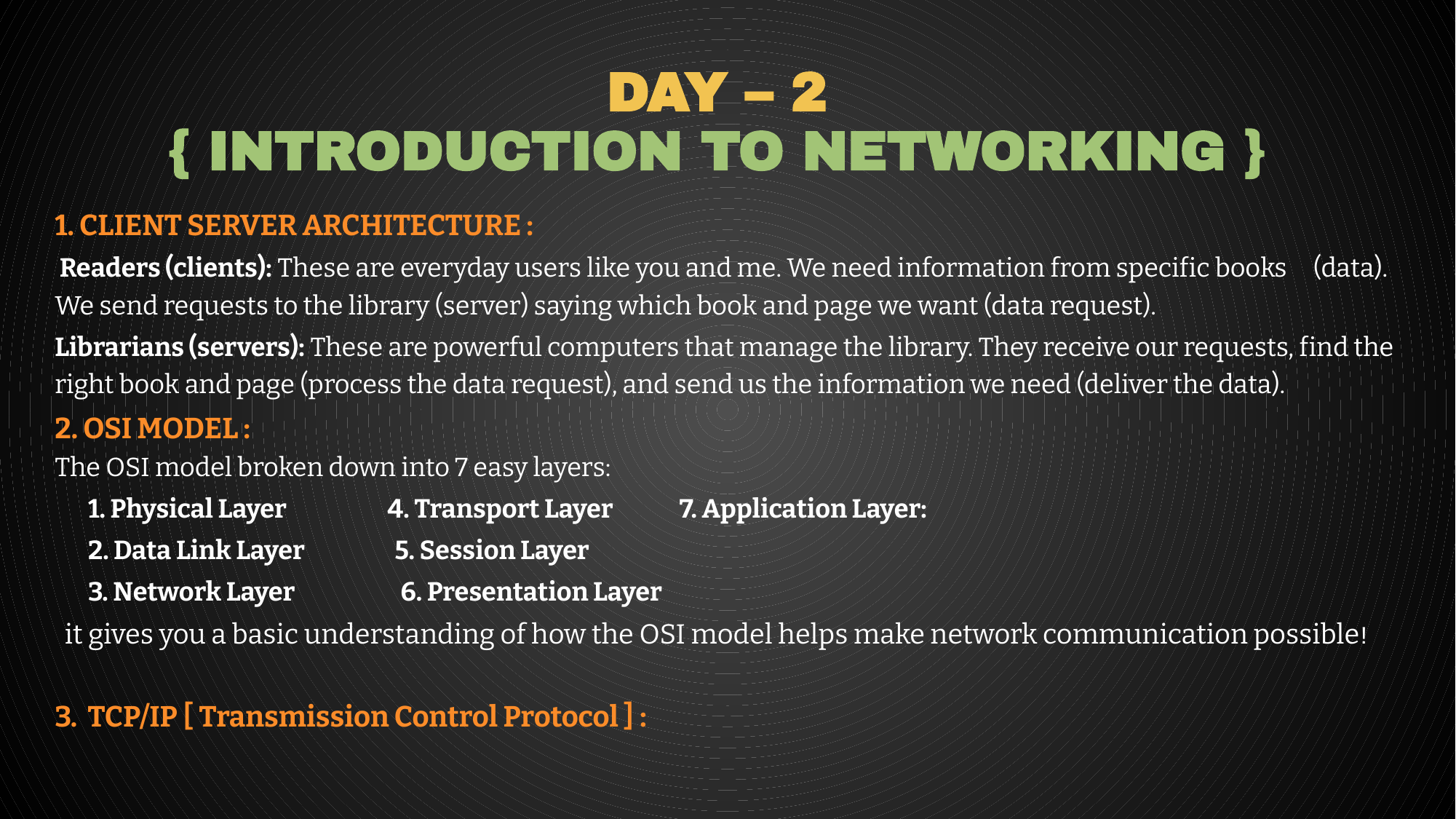

# DAY – 2 { INTRODUCTION TO NETWORKING }
1. CLIENT SERVER ARCHITECTURE :
 Readers (clients): These are everyday users like you and me. We need information from specific books     (data). We send requests to the library (server) saying which book and page we want (data request).
Librarians (servers): These are powerful computers that manage the library. They receive our requests, find the right book and page (process the data request), and send us the information we need (deliver the data).
2. OSI MODEL :
The OSI model broken down into 7 easy layers:
       1. Physical Layer                   4. Transport Layer              7. Application Layer:
       2. Data Link Layer                 5. Session Layer
       3. Network Layer                    6. Presentation Layer
  it gives you a basic understanding of how the OSI model helps make network communication possible!
3.  TCP/IP [ Transmission Control Protocol ] :